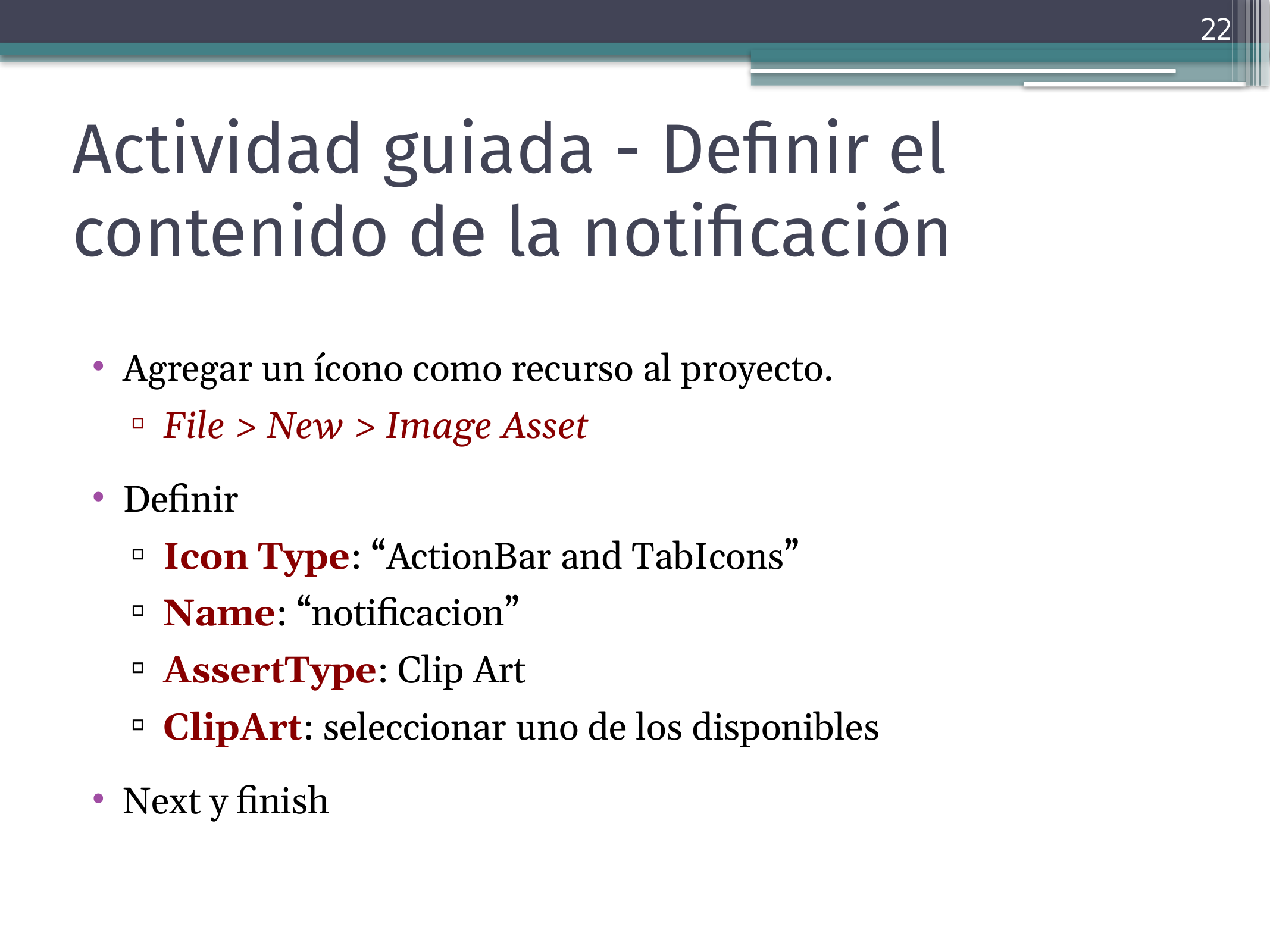

22
Actividad guiada - Definir el contenido de la notificación
Agregar un ícono como recurso al proyecto.
File > New > Image Asset
Definir
Icon Type: “ActionBar and TabIcons”
Name: “notificacion”
AssertType: Clip Art
ClipArt: seleccionar uno de los disponibles
Next y finish